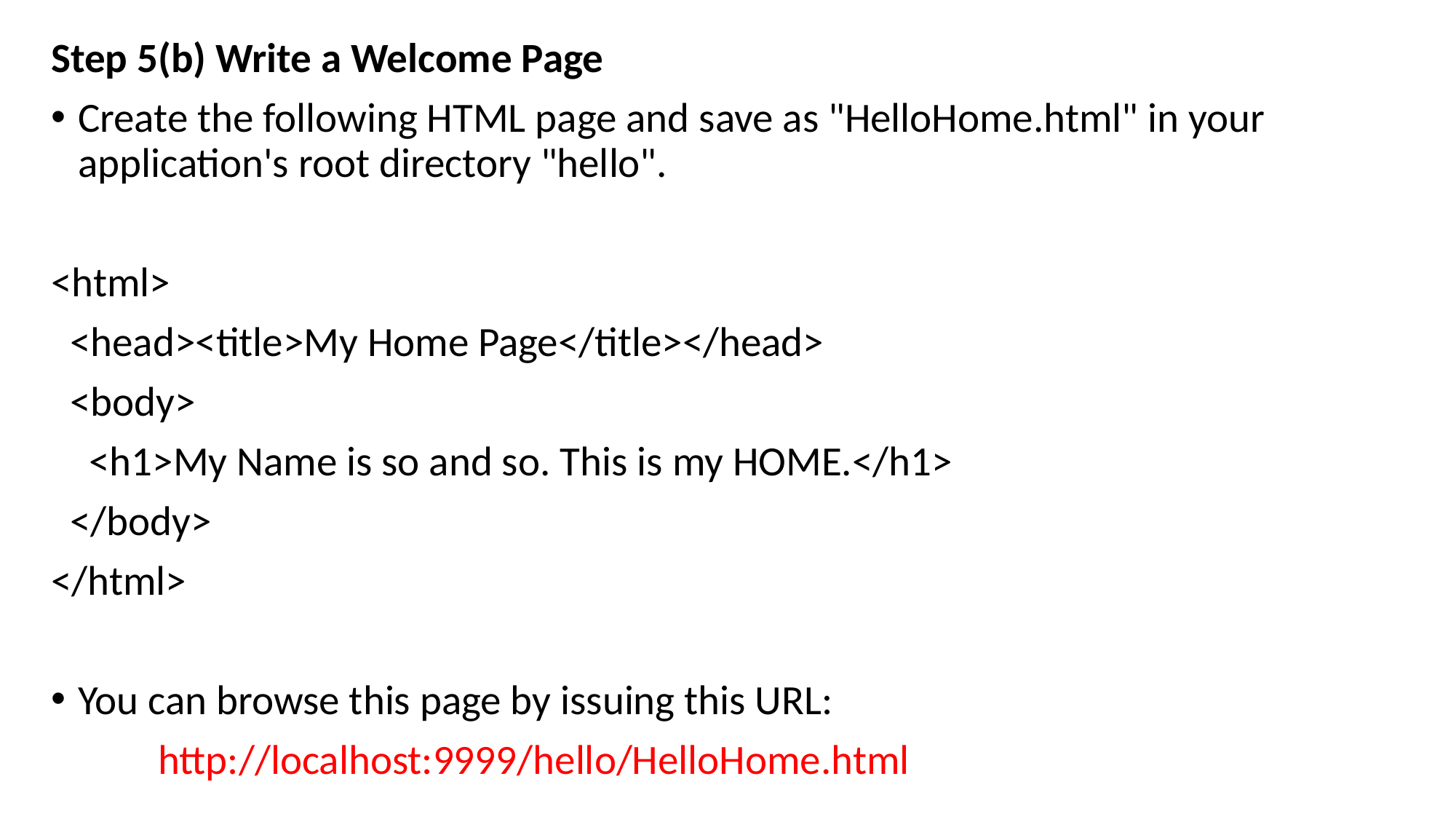

Step 5(b) Write a Welcome Page
Create the following HTML page and save as "HelloHome.html" in your application's root directory "hello".

<html>
  <head><title>My Home Page</title></head>
  <body>
    <h1>My Name is so and so. This is my HOME.</h1>
  </body>
</html>

You can browse this page by issuing this URL:
	http://localhost:9999/hello/HelloHome.html